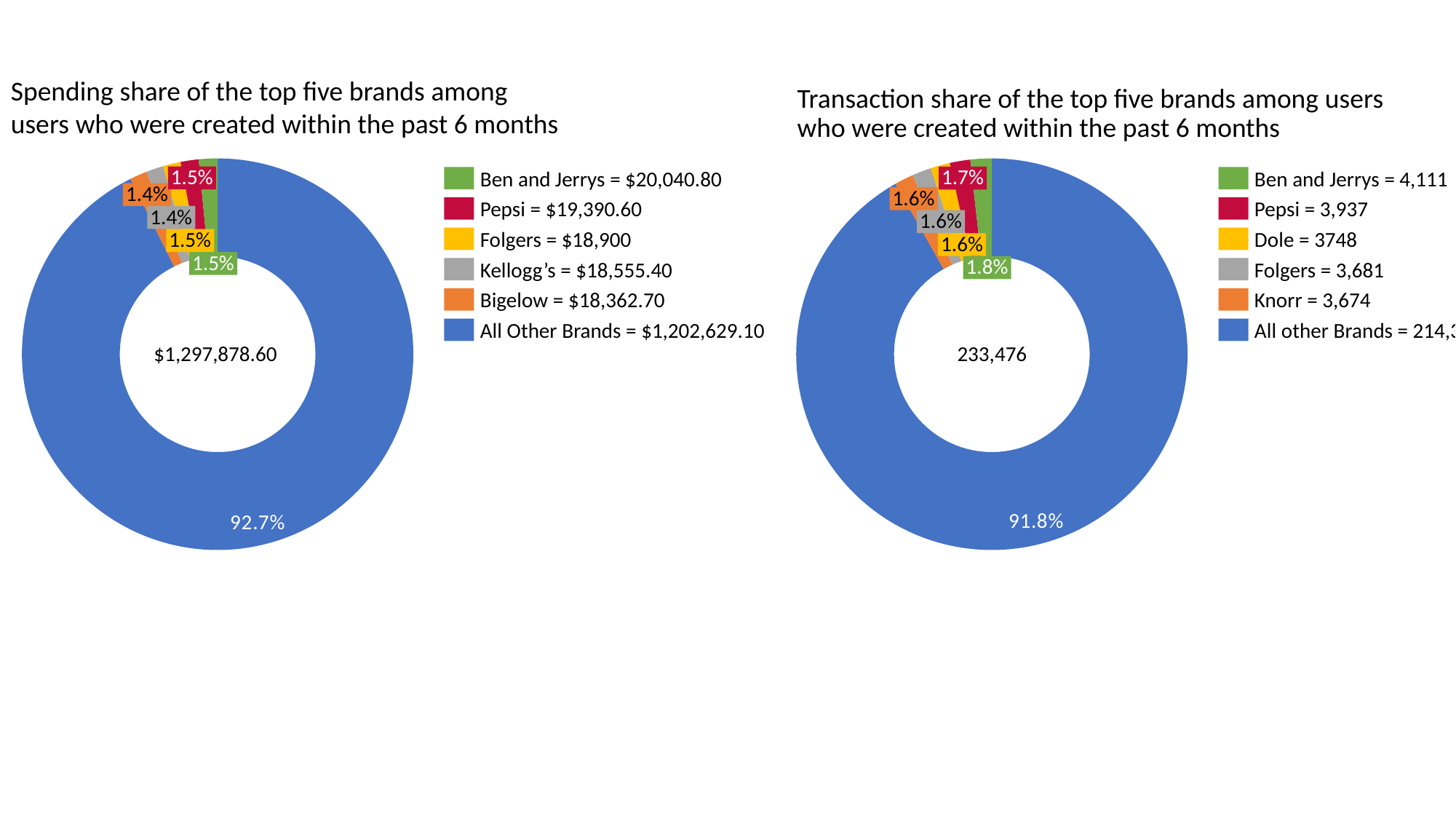

Spending share of the top five brands among users who were created within the past 6 months
Transaction share of the top five brands among users who were created within the past 6 months

### Chart

| Category |  |
|---|---|

### Chart

| Category |  |
|---|---|
1.5%
1.7%

Ben and Jerrys = $20,040.80
Ben and Jerrys = 4,111
1.4%
1.6%

Pepsi = $19,390.60
Pepsi = 3,937
1.4%
1.6%

1.5%
Folgers = $18,900
Dole = 3748
1.6%
1.5%
1.8%

Kellogg’s = $18,555.40
Folgers = 3,681

Bigelow = $18,362.70
Knorr = 3,674

All Other Brands = $1,202,629.10
All other Brands = 214,325
$1,297,878.60
233,476